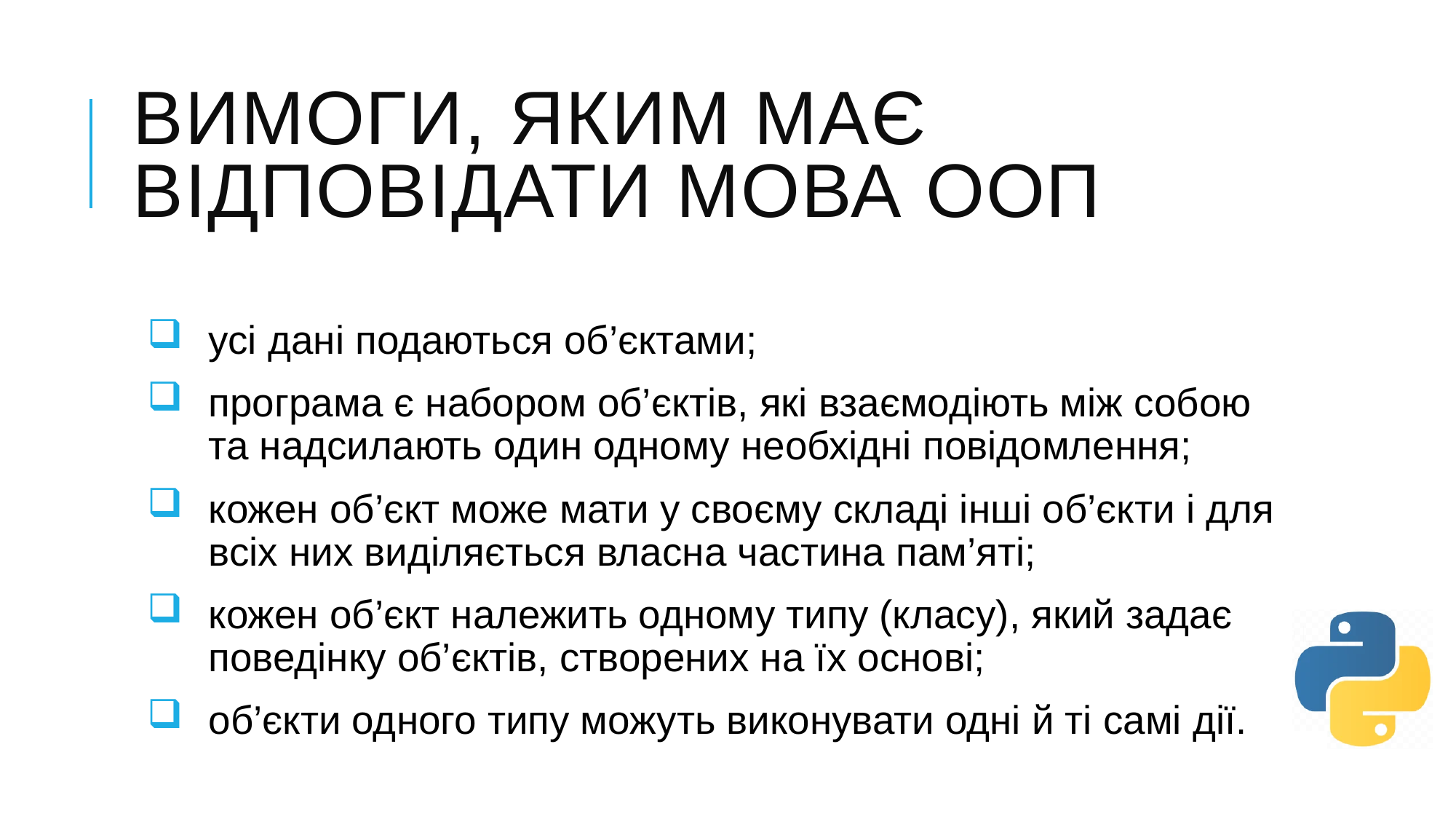

# Вимоги, яким має відповідати мова ооп
усі дані подаються об’єктами;
програма є набором об’єктів, які взаємодіють між собою та надсилають один одному необхідні повідомлення;
кожен об’єкт може мати у своєму складі інші об’єкти і для всіх них виділяється власна частина пам’яті;
кожен об’єкт належить одному типу (класу), який задає поведінку об’єктів, створених на їх основі;
об’єкти одного типу можуть виконувати одні й ті самі дії.